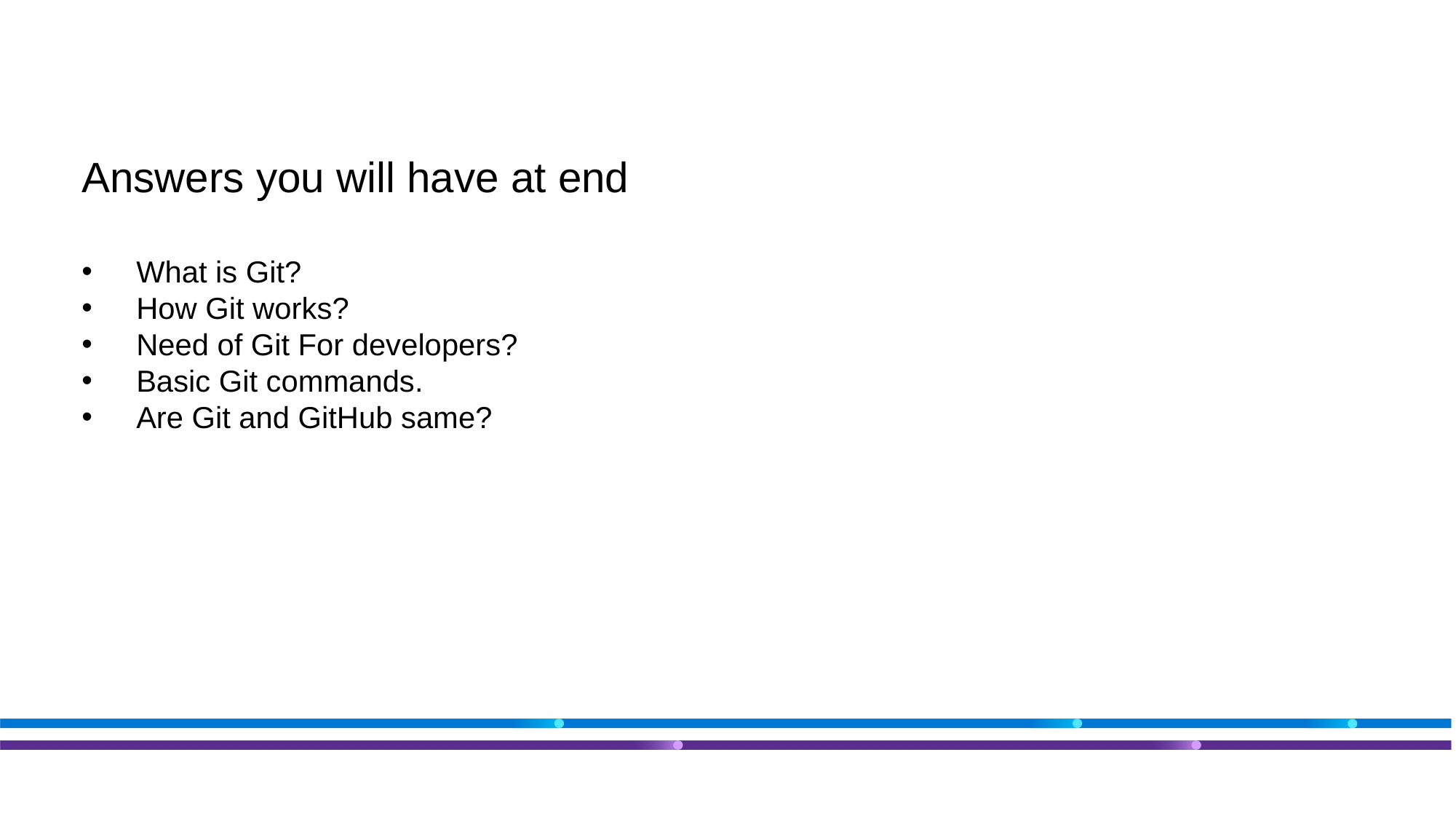

#
Answers you will have at end

What is Git?
How Git works?
Need of Git For developers?
Basic Git commands.
Are Git and GitHub same?